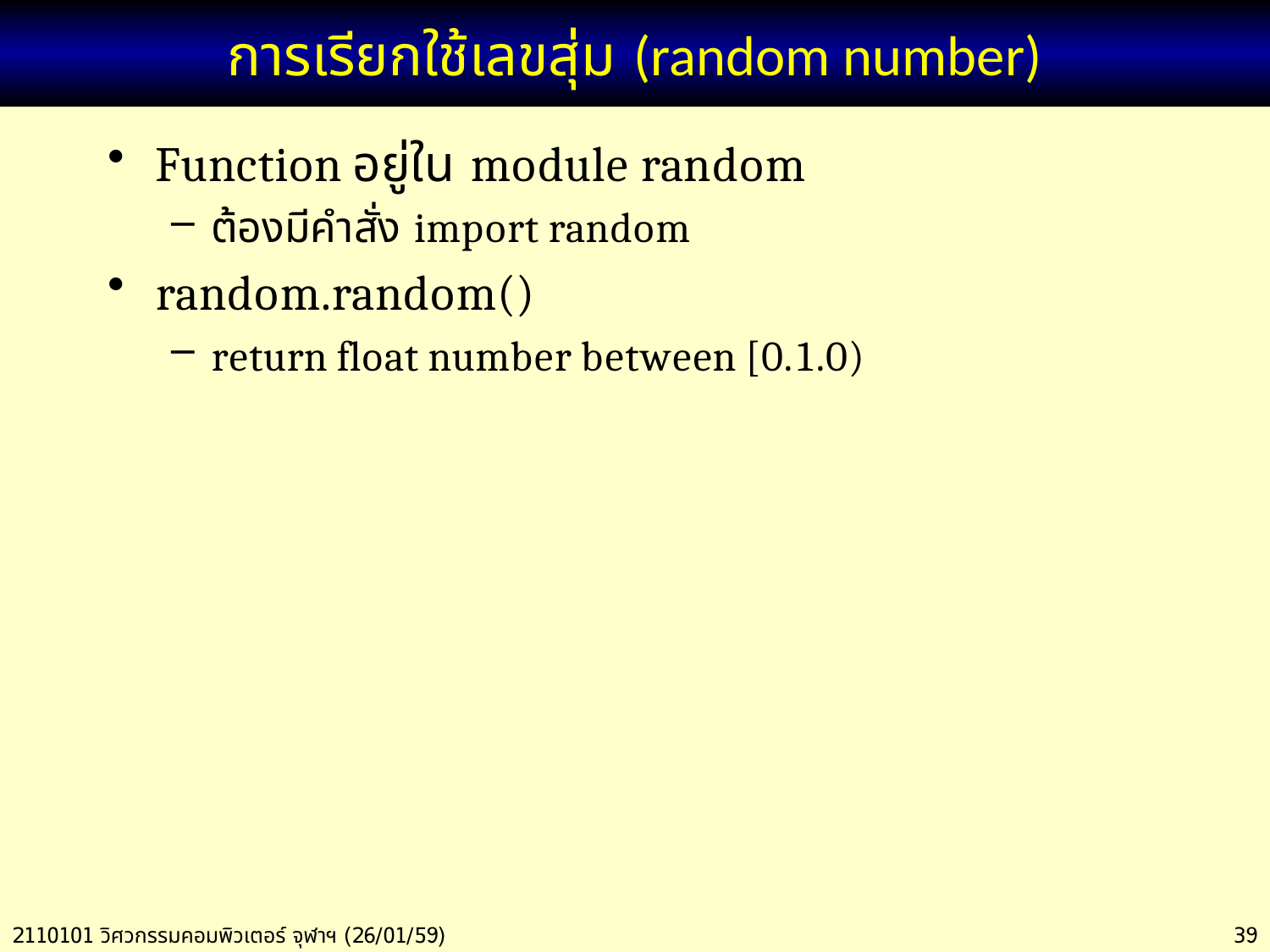

# การเรียกใช้เลขสุ่ม (random number)
Function อยู่ใน module random
ต้องมีคำสั่ง import random
random.random()
return float number between [0.1.0)